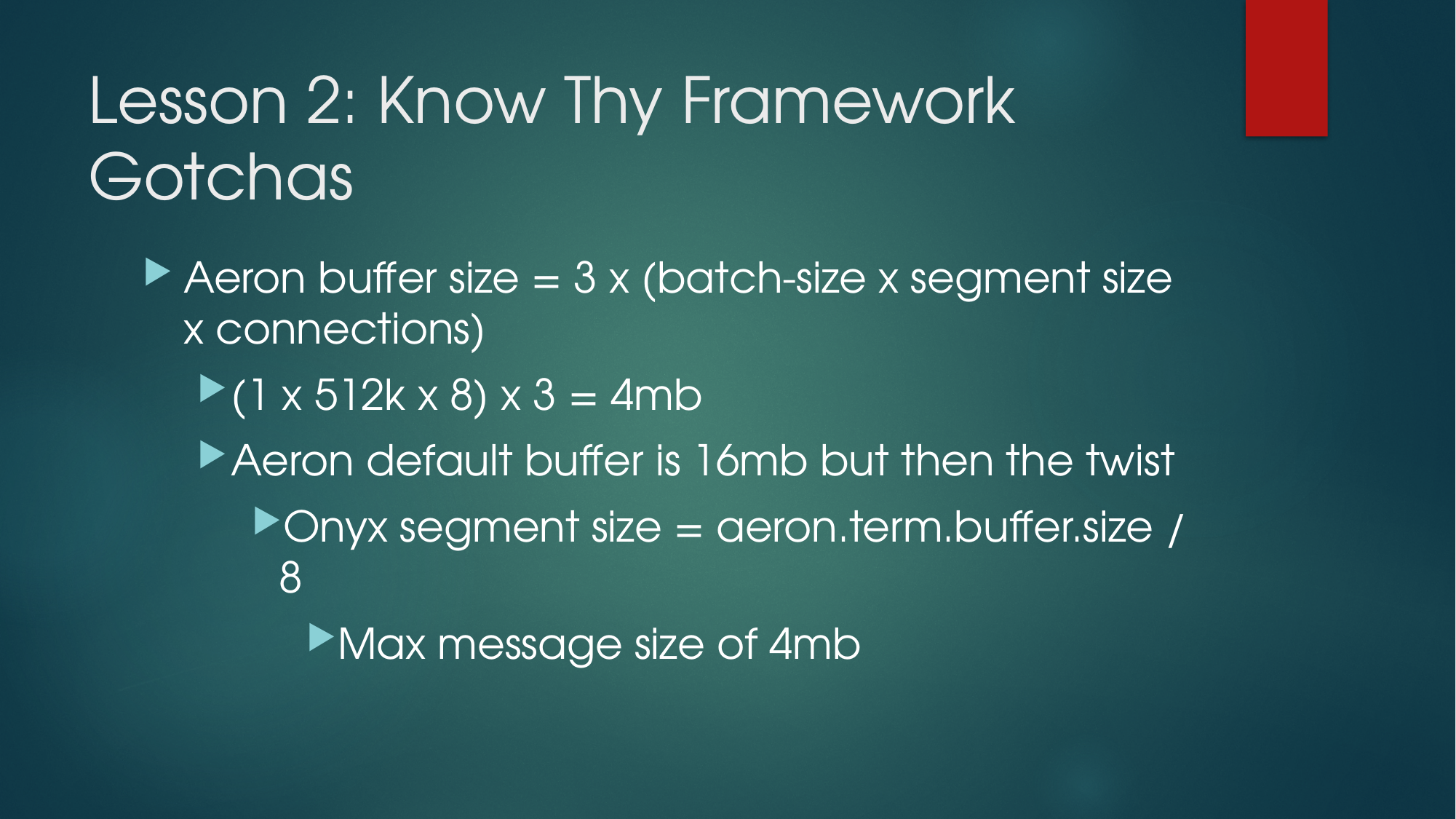

# Lesson 2: Know Thy Framework Gotchas
Aeron buffer size = 3 x (batch-size x segment size x connections)
(1 x 512k x 8) x 3 = 4mb
Aeron default buffer is 16mb but then the twist
Onyx segment size = aeron.term.buffer.size / 8
Max message size of 4mb